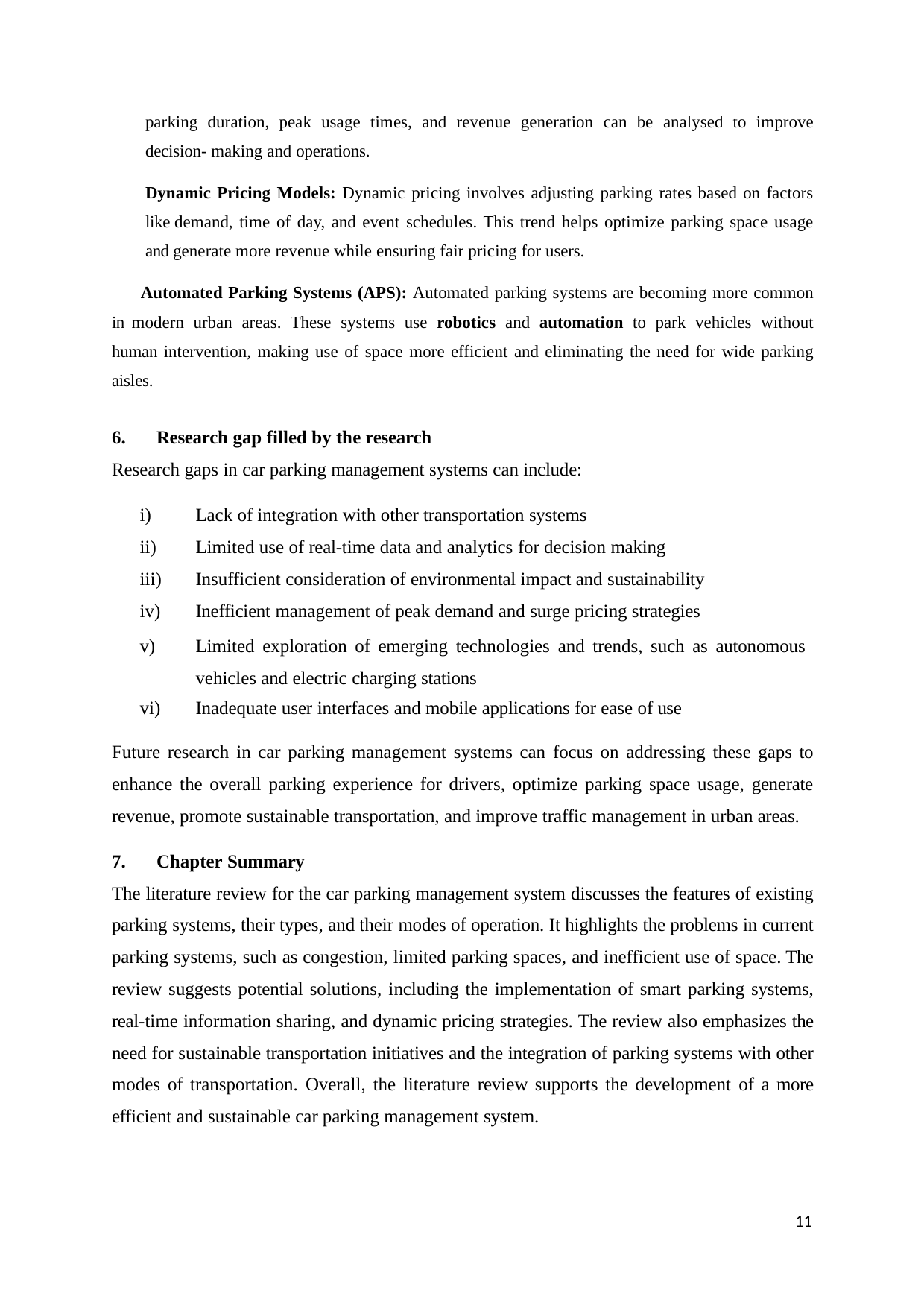

parking duration, peak usage times, and revenue generation can be analysed to improve decision- making and operations.
Dynamic Pricing Models: Dynamic pricing involves adjusting parking rates based on factors like demand, time of day, and event schedules. This trend helps optimize parking space usage and generate more revenue while ensuring fair pricing for users.
Automated Parking Systems (APS): Automated parking systems are becoming more common in modern urban areas. These systems use robotics and automation to park vehicles without human intervention, making use of space more efficient and eliminating the need for wide parking aisles.
Research gap filled by the research
Research gaps in car parking management systems can include:

Lack of integration with other transportation systems
Limited use of real-time data and analytics for decision making
Insufficient consideration of environmental impact and sustainability
Inefficient management of peak demand and surge pricing strategies
Limited exploration of emerging technologies and trends, such as autonomous vehicles and electric charging stations
Inadequate user interfaces and mobile applications for ease of use
Future research in car parking management systems can focus on addressing these gaps to enhance the overall parking experience for drivers, optimize parking space usage, generate revenue, promote sustainable transportation, and improve traffic management in urban areas.

Chapter Summary
The literature review for the car parking management system discusses the features of existing parking systems, their types, and their modes of operation. It highlights the problems in current parking systems, such as congestion, limited parking spaces, and inefficient use of space. The review suggests potential solutions, including the implementation of smart parking systems, real-time information sharing, and dynamic pricing strategies. The review also emphasizes the need for sustainable transportation initiatives and the integration of parking systems with other modes of transportation. Overall, the literature review supports the development of a more efficient and sustainable car parking management system.
11